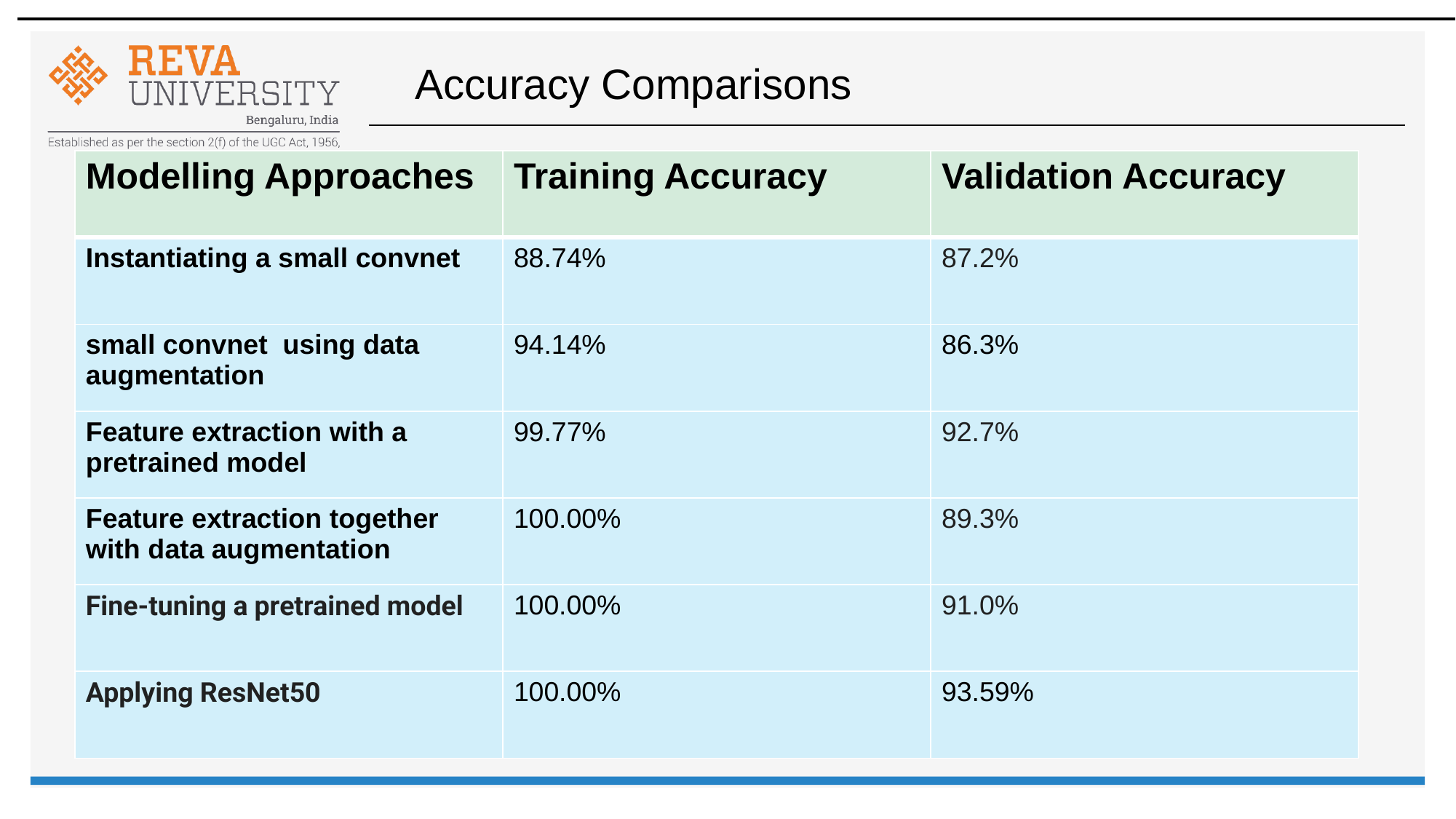

# Accuracy Comparisons
| Modelling Approaches | Training Accuracy | Validation Accuracy |
| --- | --- | --- |
| Instantiating a small convnet | 88.74% | 87.2% |
| small convnet using data augmentation | 94.14% | 86.3% |
| Feature extraction with a pretrained model | 99.77% | 92.7% |
| Feature extraction together with data augmentation | 100.00% | 89.3% |
| Fine-tuning a pretrained model | 100.00% | 91.0% |
| Applying ResNet50 | 100.00% | 93.59% |